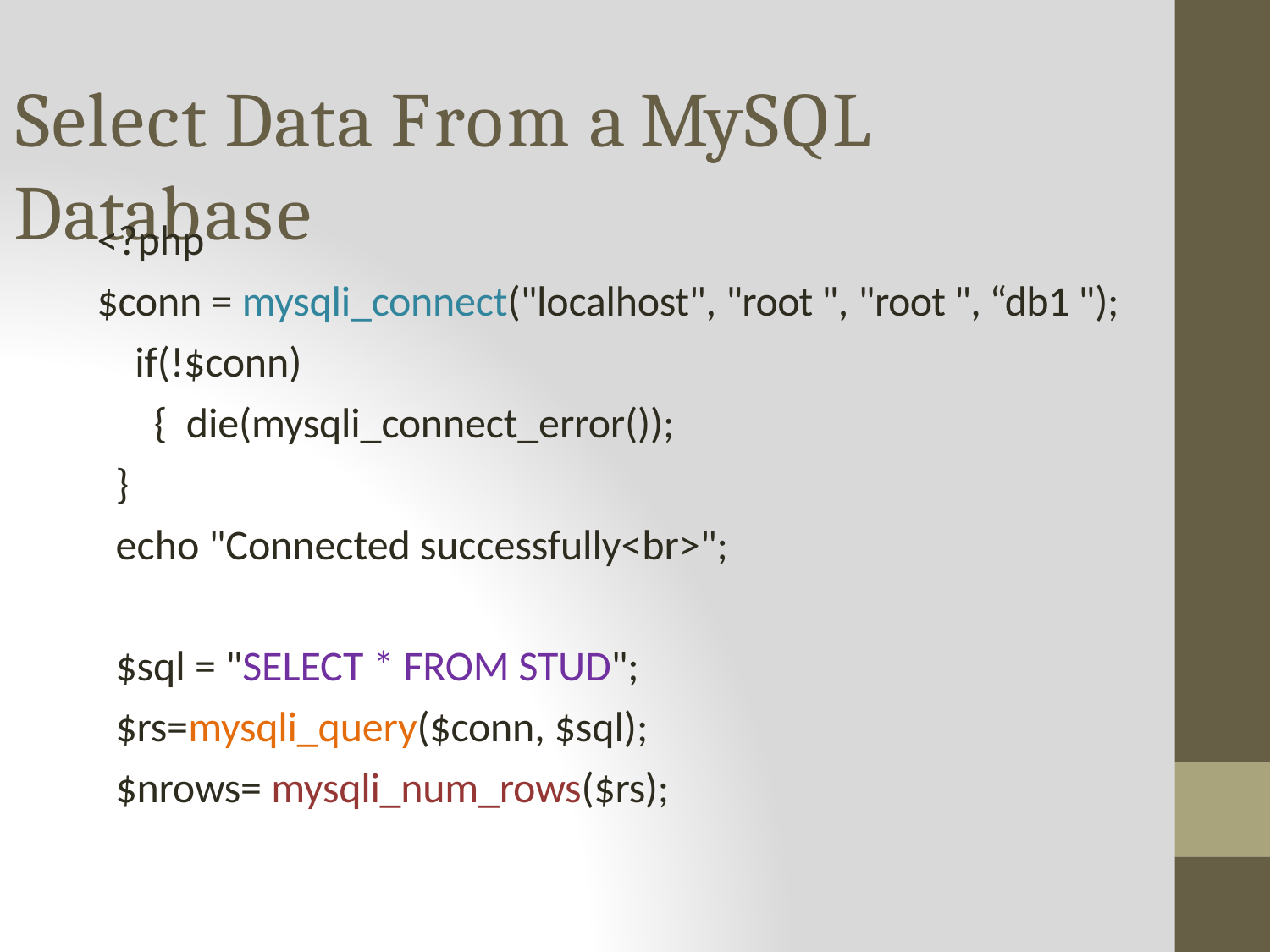

# Select Data From a MySQL Database
<?php
$conn = mysqli_connect("localhost", "root ", "root ", “db1 ");
if(!$conn){  die(mysqli_connect_error());
}
echo "Connected successfully<br>";

$sql = "SELECT * FROM STUD";
$rs=mysqli_query($conn, $sql);
$nrows= mysqli_num_rows($rs);